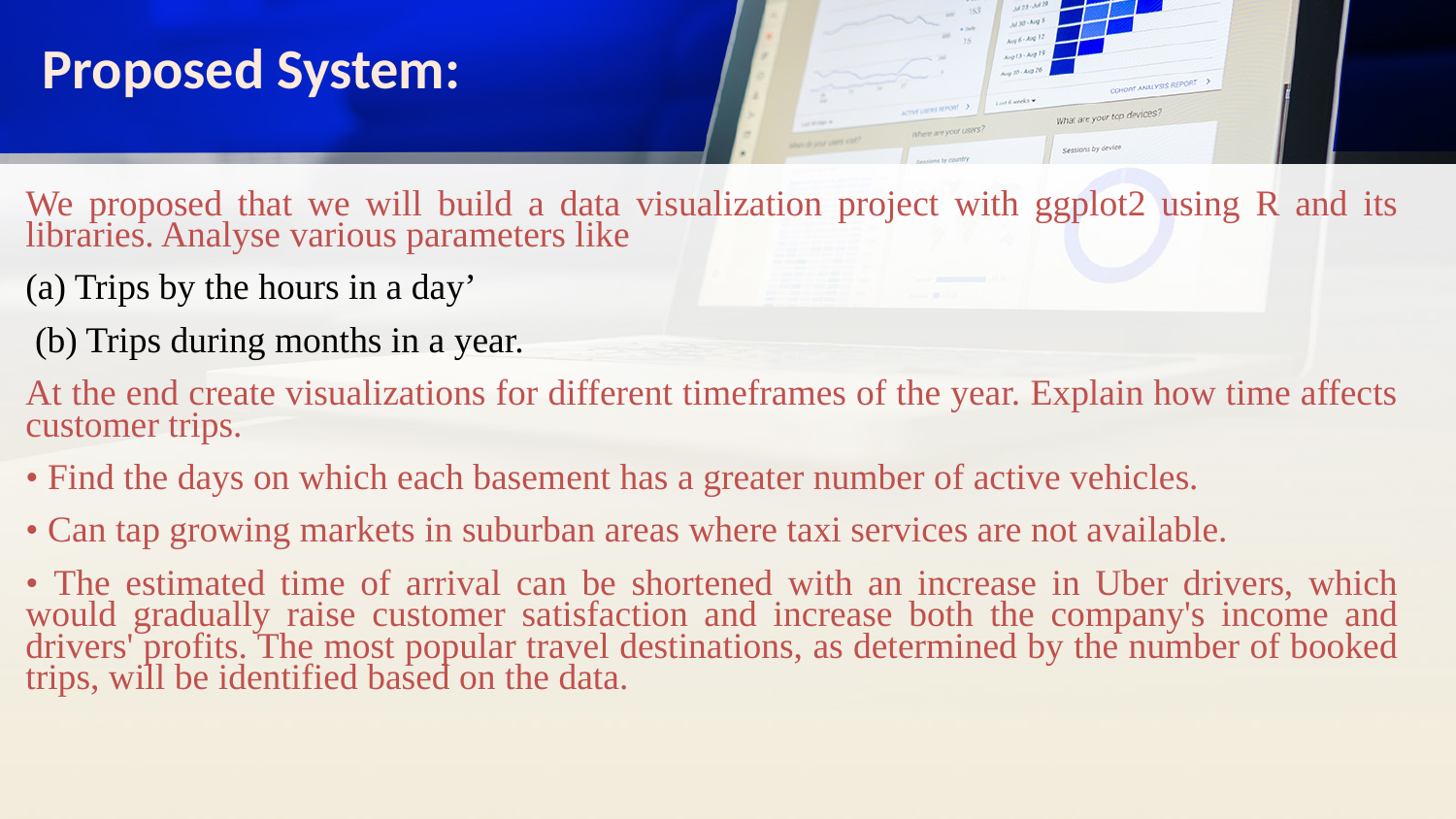

Proposed System:
We proposed that we will build a data visualization project with ggplot2 using R and its libraries. Analyse various parameters like
(a) Trips by the hours in a day’
 (b) Trips during months in a year.
At the end create visualizations for different timeframes of the year. Explain how time affects customer trips.
• Find the days on which each basement has a greater number of active vehicles.
• Can tap growing markets in suburban areas where taxi services are not available.
• The estimated time of arrival can be shortened with an increase in Uber drivers, which would gradually raise customer satisfaction and increase both the company's income and drivers' profits. The most popular travel destinations, as determined by the number of booked trips, will be identified based on the data.